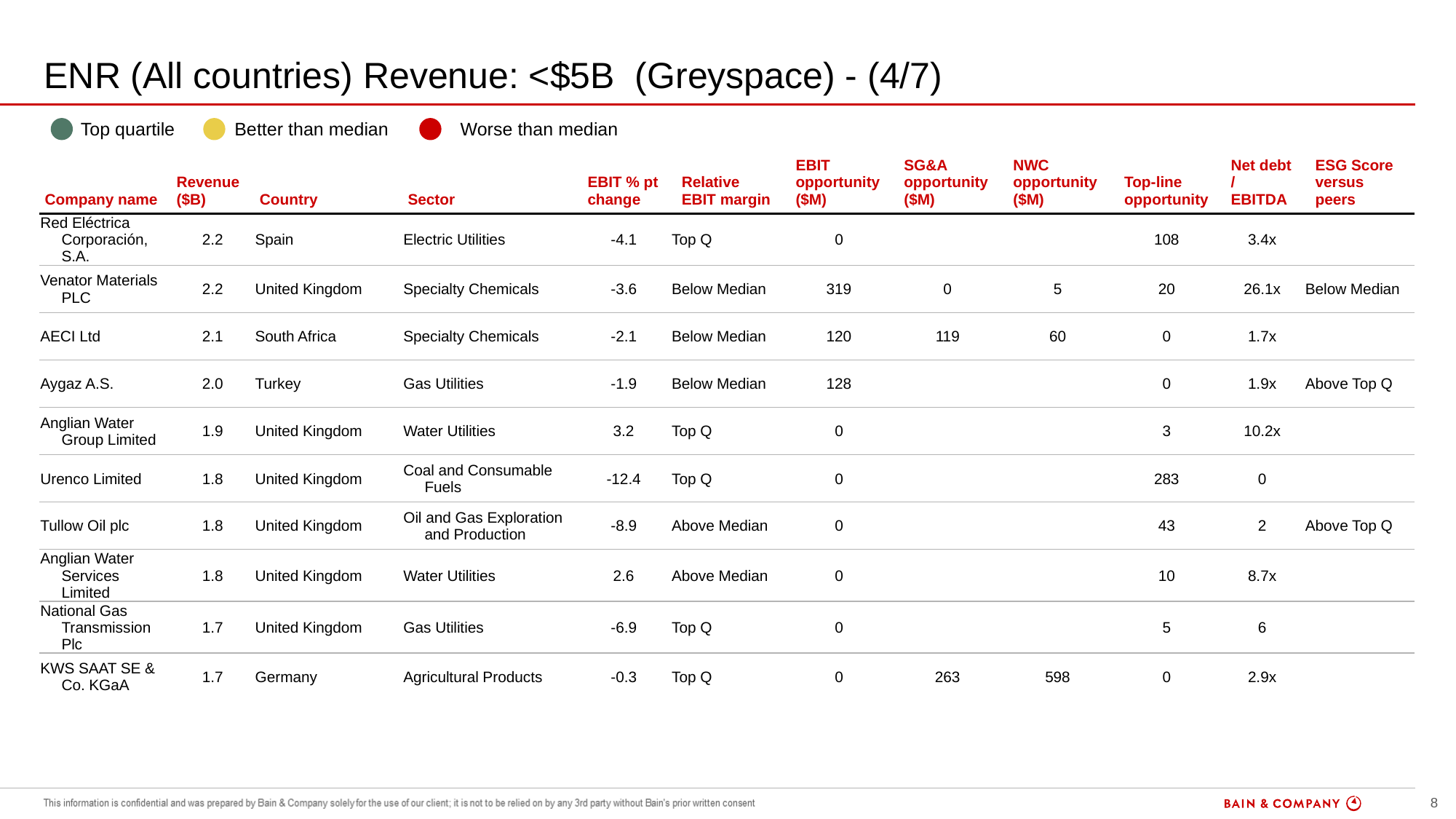

# ENR (All countries) Revenue: <$5B  (Greyspace) - (4/7)
|  | Top quartile |  | Better than median |  | Worse than median |
| --- | --- | --- | --- | --- | --- |
| Company name | Revenue ($B) | Country | Sector | EBIT % pt change | Relative EBIT margin | EBIT opportunity ($M) | SG&A opportunity ($M) | NWC opportunity ($M) | Top-line opportunity | Net debt / EBITDA | ESG Score versus peers |
| --- | --- | --- | --- | --- | --- | --- | --- | --- | --- | --- | --- |
| Red Eléctrica Corporación, S.A. | 2.2 | Spain | Electric Utilities | -4.1 | Top Q | 0 |  |  | 108 | 3.4x |  |
| Venator Materials PLC | 2.2 | United Kingdom | Specialty Chemicals | -3.6 | Below Median | 319 | 0 | 5 | 20 | 26.1x | Below Median |
| AECI Ltd | 2.1 | South Africa | Specialty Chemicals | -2.1 | Below Median | 120 | 119 | 60 | 0 | 1.7x |  |
| Aygaz A.S. | 2.0 | Turkey | Gas Utilities | -1.9 | Below Median | 128 |  |  | 0 | 1.9x | Above Top Q |
| Anglian Water Group Limited | 1.9 | United Kingdom | Water Utilities | 3.2 | Top Q | 0 |  |  | 3 | 10.2x |  |
| Urenco Limited | 1.8 | United Kingdom | Coal and Consumable Fuels | -12.4 | Top Q | 0 |  |  | 283 | 0 |  |
| Tullow Oil plc | 1.8 | United Kingdom | Oil and Gas Exploration and Production | -8.9 | Above Median | 0 |  |  | 43 | 2 | Above Top Q |
| Anglian Water Services Limited | 1.8 | United Kingdom | Water Utilities | 2.6 | Above Median | 0 |  |  | 10 | 8.7x |  |
| National Gas Transmission Plc | 1.7 | United Kingdom | Gas Utilities | -6.9 | Top Q | 0 |  |  | 5 | 6 |  |
| KWS SAAT SE & Co. KGaA | 1.7 | Germany | Agricultural Products | -0.3 | Top Q | 0 | 263 | 598 | 0 | 2.9x |  |